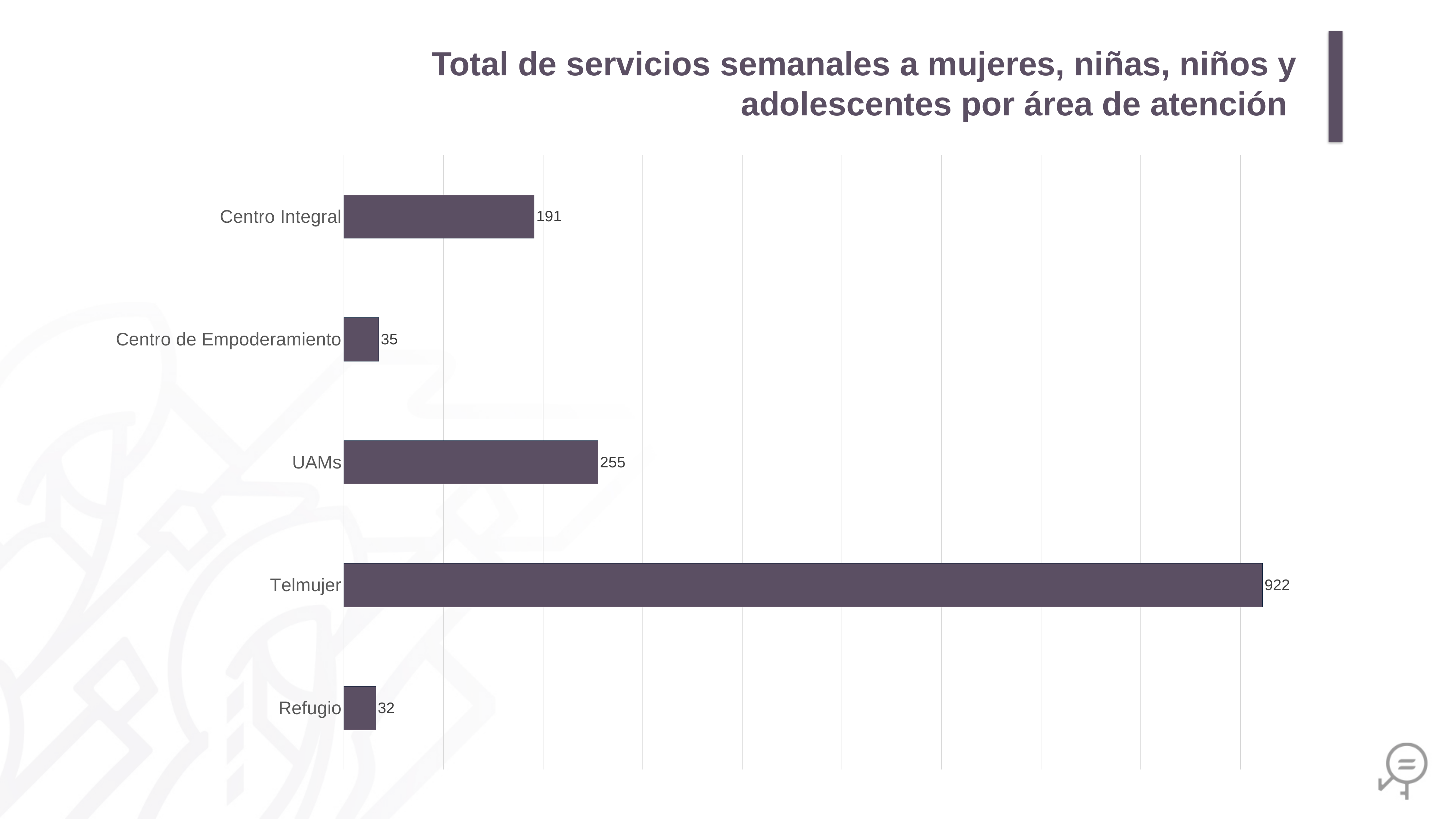

Total de servicios semanales a mujeres, niñas, niños y adolescentes por área de atención

### Chart

| Category |  |
|---|---|
| Centro Integral | 191.0 |
| Centro de Empoderamiento | 35.0 |
| UAMs | 255.0 |
| Telmujer | 922.0 |
| Refugio | 32.0 |